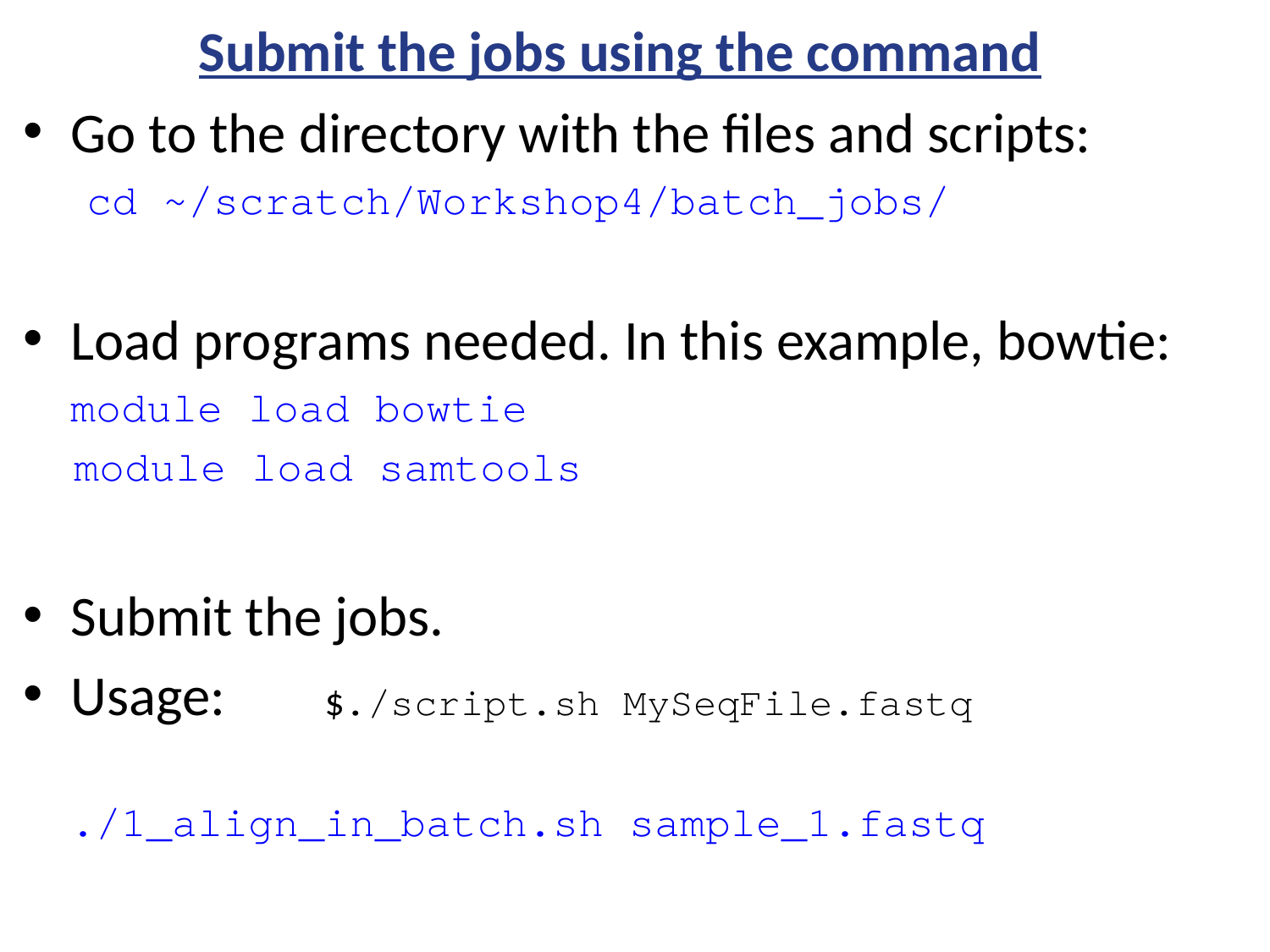

Submit the jobs using the command
Go to the directory with the files and scripts:
cd ~/scratch/Workshop4/batch_jobs/

Load programs needed. In this example, bowtie:
	module load bowtie
  module load samtools

Submit the jobs.
Usage: 	$./script.sh MySeqFile.fastq

	./1_align_in_batch.sh sample_1.fastq